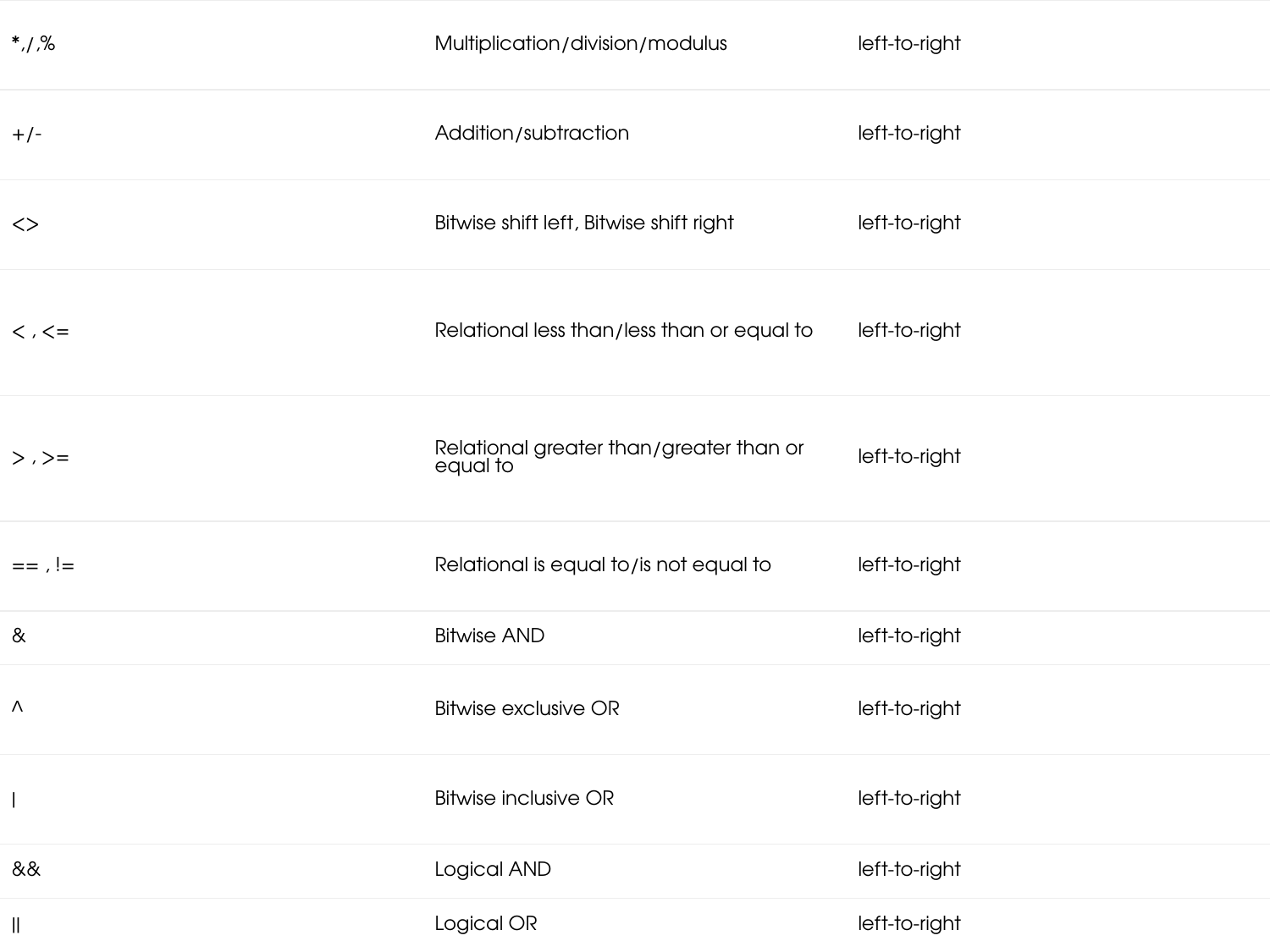

| \*,/,% | Multiplication/division/modulus | left-to-right |
| --- | --- | --- |
| +/- | Addition/subtraction | left-to-right |
| <> | Bitwise shift left, Bitwise shift right | left-to-right |
| < , <= | Relational less than/less than or equal to | left-to-right |
| > , >= | Relational greater than/greater than or equal to | left-to-right |
| == , != | Relational is equal to/is not equal to | left-to-right |
| & | Bitwise AND | left-to-right |
| ^ | Bitwise exclusive OR | left-to-right |
| | | Bitwise inclusive OR | left-to-right |
| && | Logical AND | left-to-right |
| || | Logical OR | left-to-right |